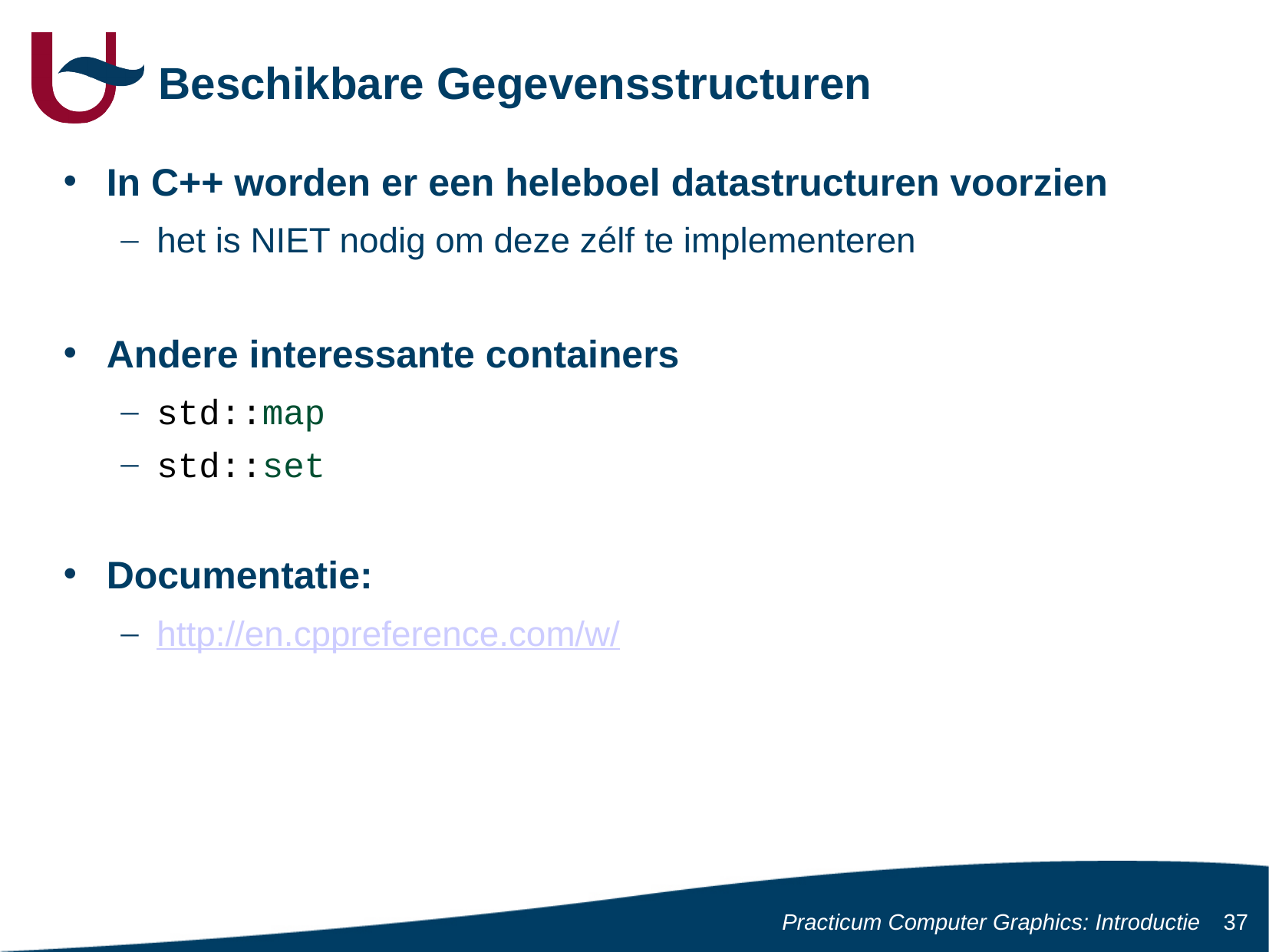

# Beschikbare Gegevensstructuren
In C++ worden er een heleboel datastructuren voorzien
het is NIET nodig om deze zélf te implementeren

Andere interessante containers
std::map
std::set

Documentatie:
http://en.cppreference.com/w/
Practicum Computer Graphics: Introductie
37